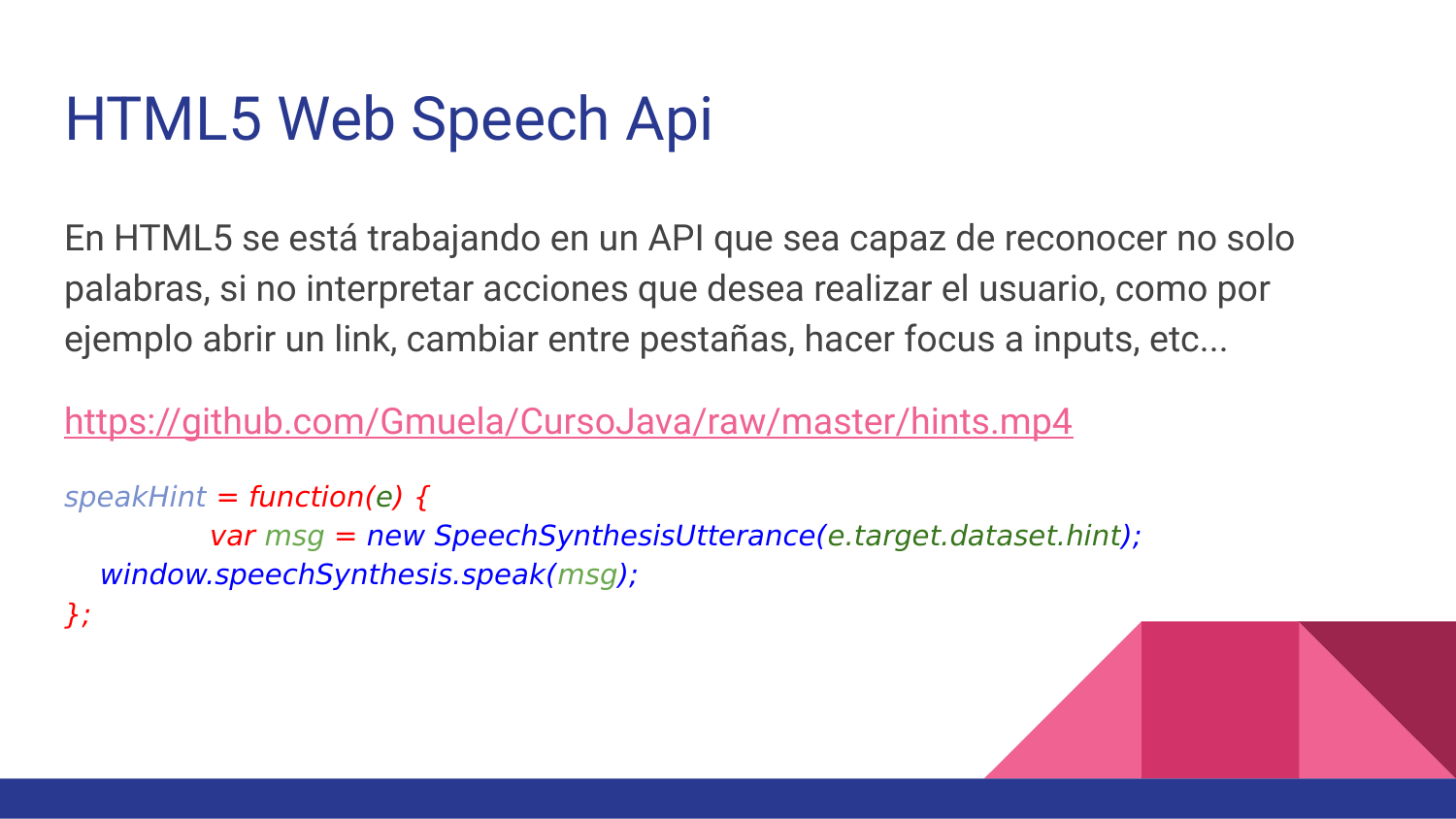

# HTML5 Web Speech Api
En HTML5 se está trabajando en un API que sea capaz de reconocer no solo palabras, si no interpretar acciones que desea realizar el usuario, como por ejemplo abrir un link, cambiar entre pestañas, hacer focus a inputs, etc...
https://github.com/Gmuela/CursoJava/raw/master/hints.mp4
speakHint = function(e) {
	var msg = new SpeechSynthesisUtterance(e.target.dataset.hint);
    window.speechSynthesis.speak(msg);
};